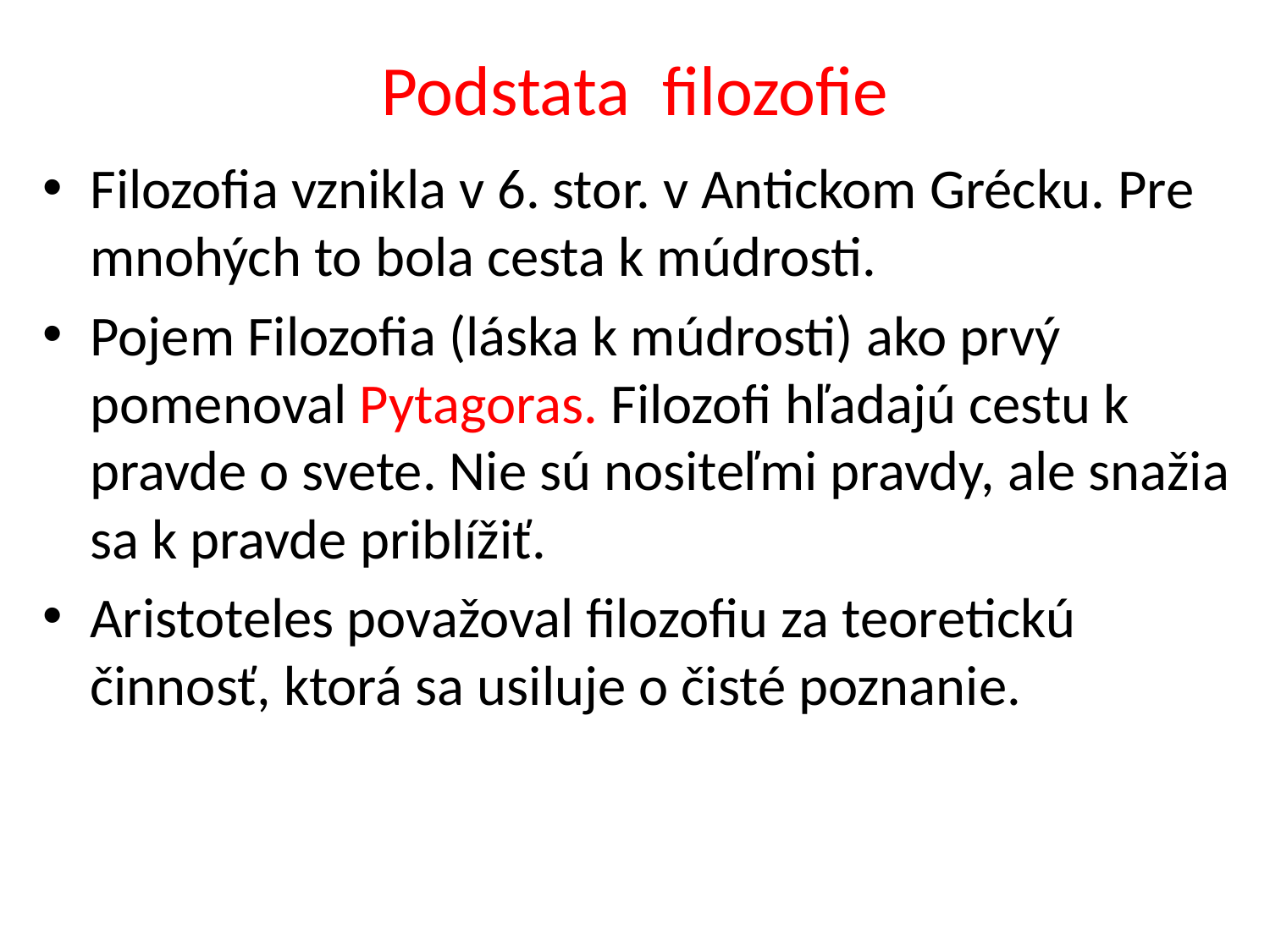

# Podstata  filozofie
Filozofia vznikla v 6. stor. v Antickom Grécku. Pre mnohých to bola cesta k múdrosti.
Pojem Filozofia (láska k múdrosti) ako prvý pomenoval Pytagoras. Filozofi hľadajú cestu k pravde o svete. Nie sú nositeľmi pravdy, ale snažia sa k pravde priblížiť.
Aristoteles považoval filozofiu za teoretickú činnosť, ktorá sa usiluje o čisté poznanie.